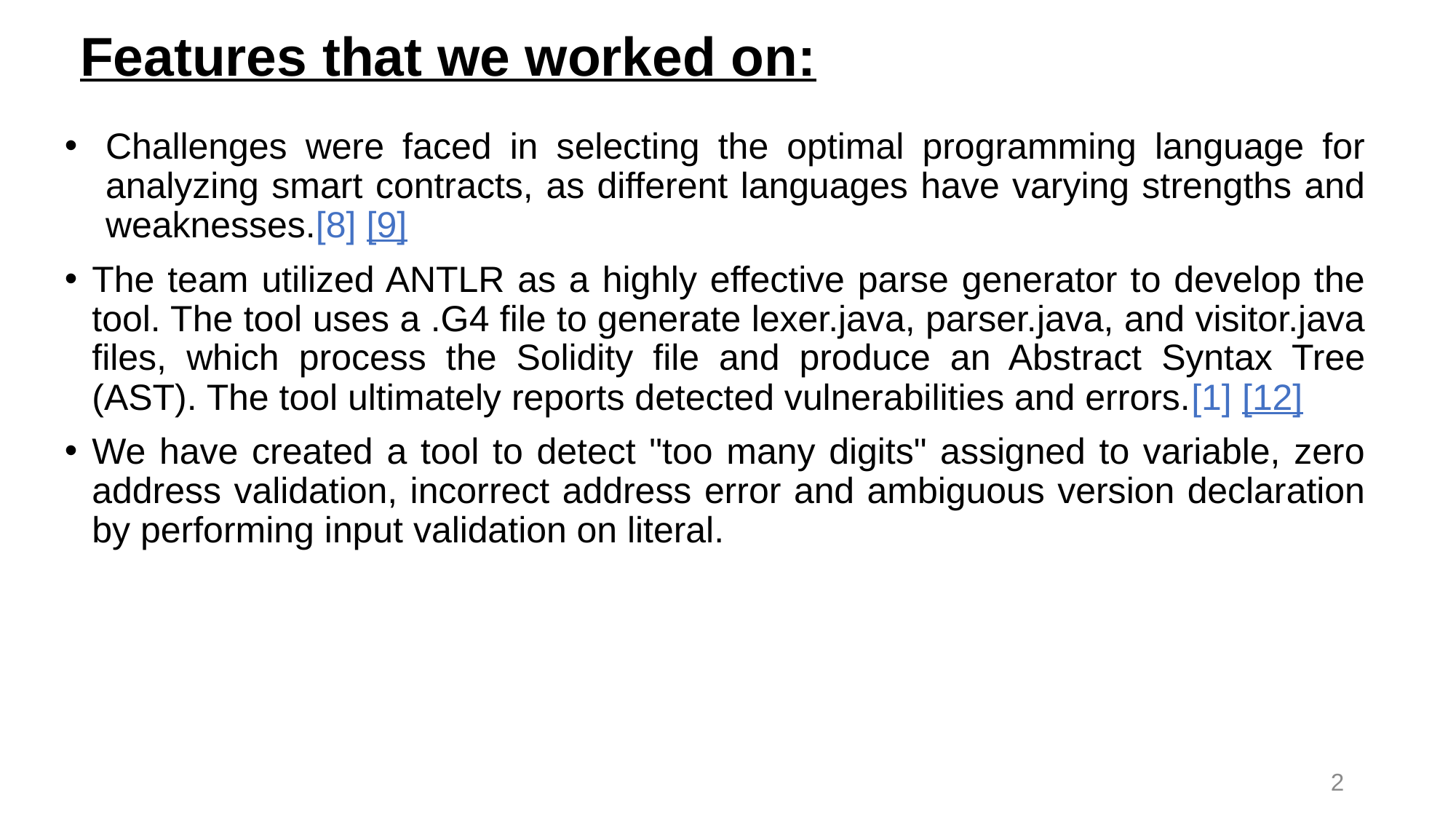

# Features that we worked on:
Challenges were faced in selecting the optimal programming language for analyzing smart contracts, as different languages have varying strengths and weaknesses.[8] [9]
The team utilized ANTLR as a highly effective parse generator to develop the tool. The tool uses a .G4 file to generate lexer.java, parser.java, and visitor.java files, which process the Solidity file and produce an Abstract Syntax Tree (AST). The tool ultimately reports detected vulnerabilities and errors.[1] [12]
We have created a tool to detect "too many digits" assigned to variable, zero address validation, incorrect address error and ambiguous version declaration by performing input validation on literal.

2